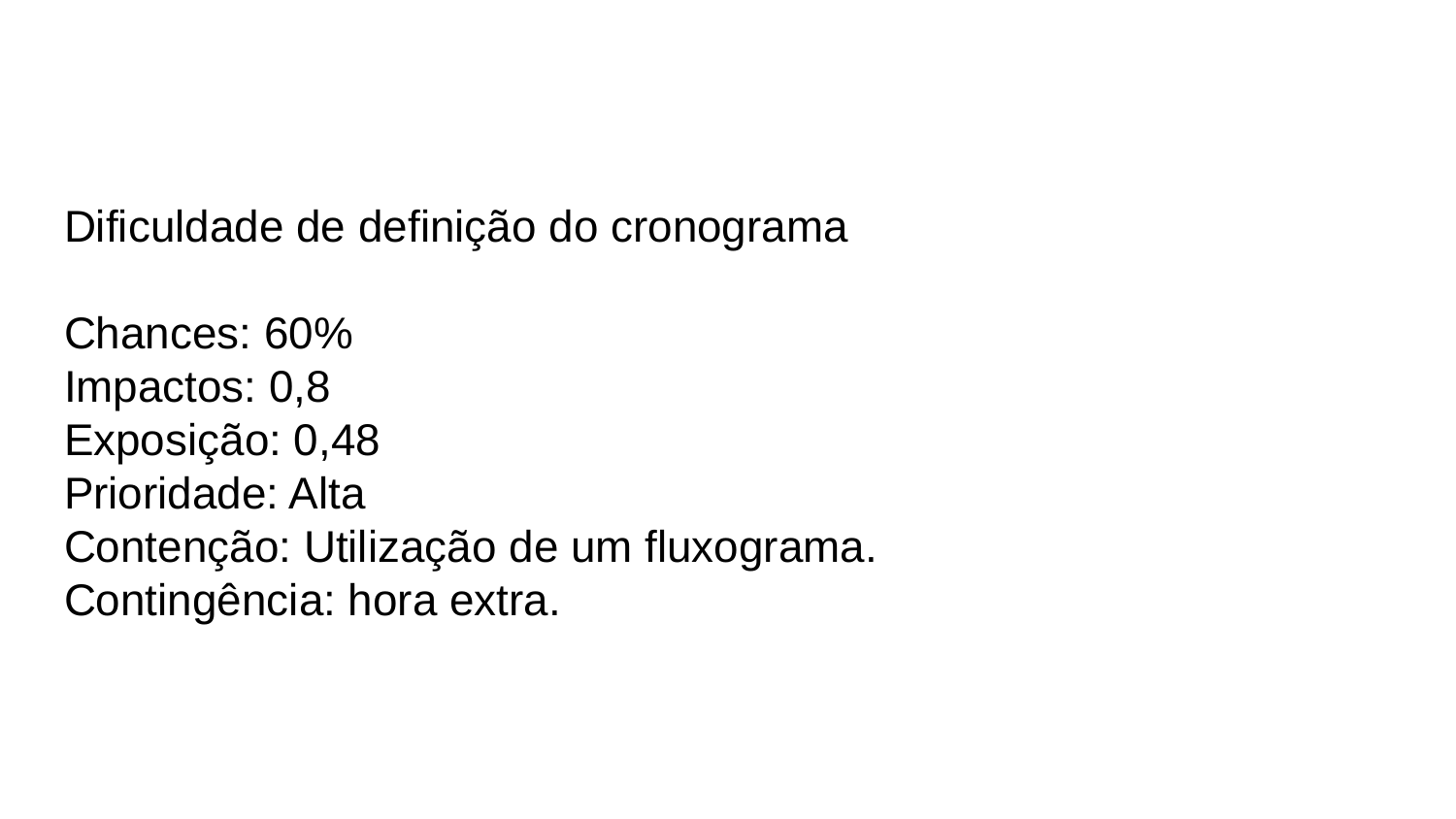

Dificuldade de definição do cronograma

Chances: 60%
Impactos: 0,8
Exposição: 0,48
Prioridade: Alta
Contenção: Utilização de um fluxograma.
Contingência: hora extra.